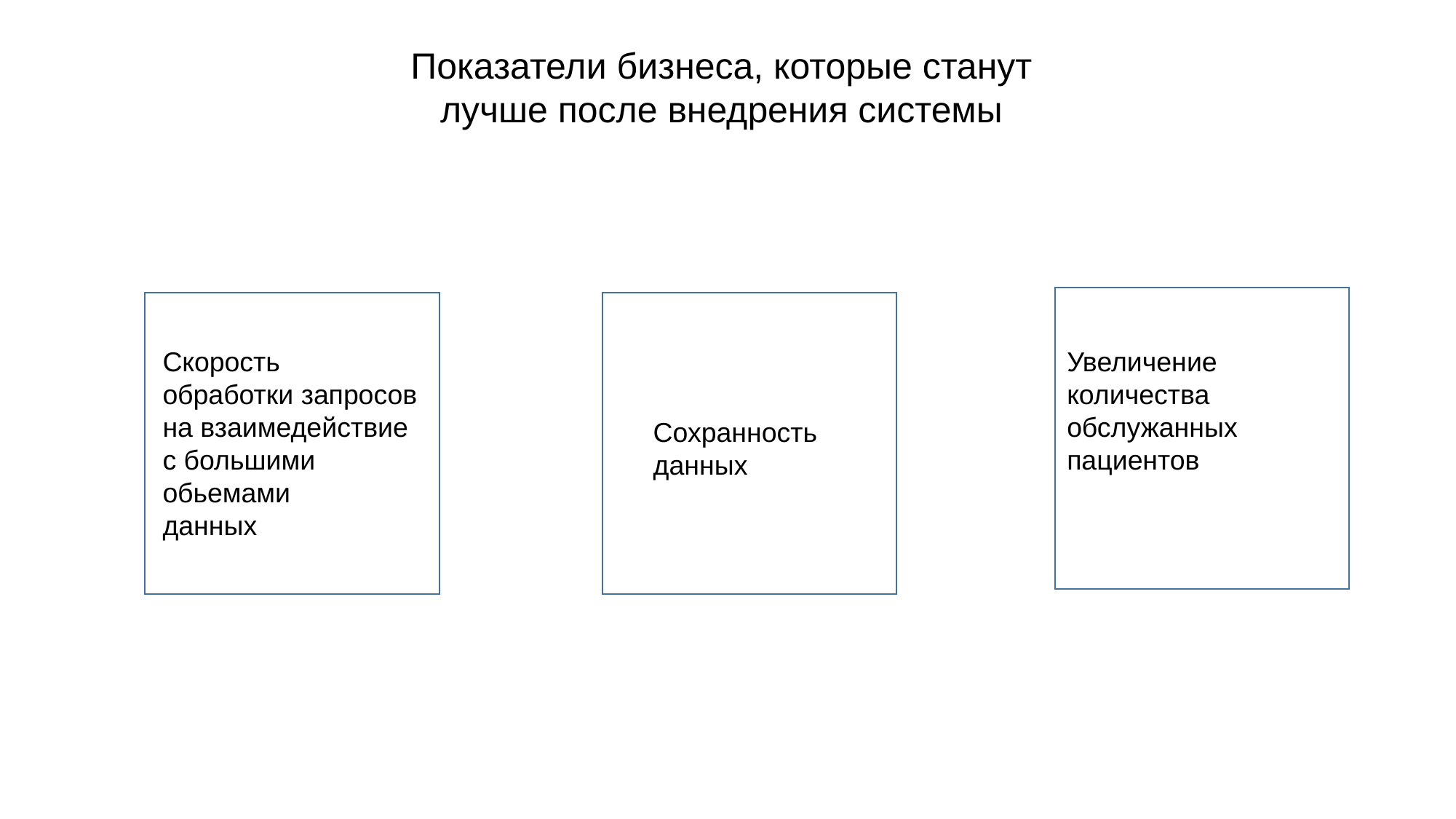

Показатели бизнеса, которые станут
лучше после внедрения системы

Скорость
обработки запросов
на взаимедействие
с большими обьемами
данных
Увеличение количества обслужанных пациентов
Сохранность
данных